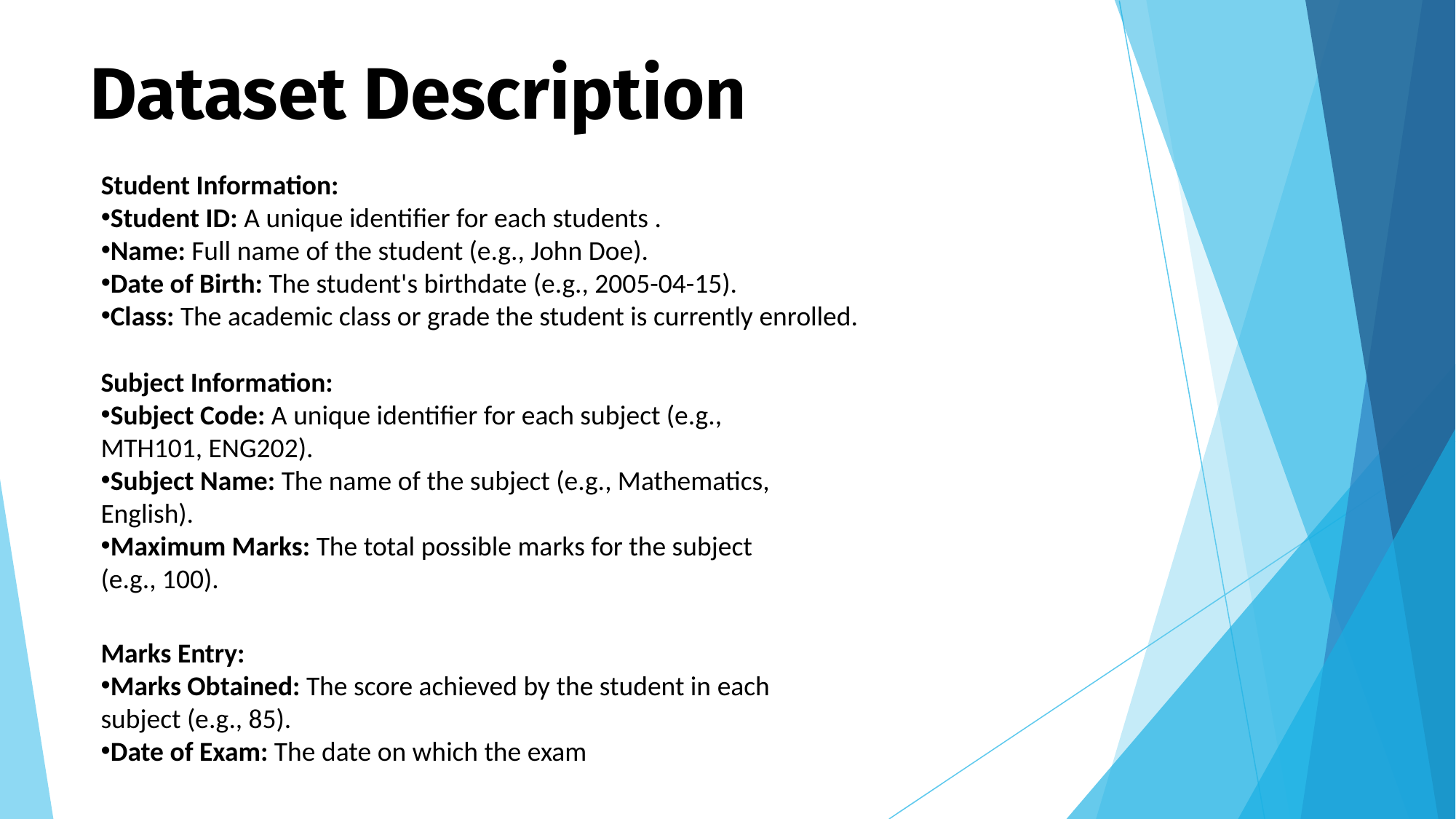

# Dataset Description
Student Information:
Student ID: A unique identifier for each students .
Name: Full name of the student (e.g., John Doe).
Date of Birth: The student's birthdate (e.g., 2005-04-15).
Class: The academic class or grade the student is currently enrolled.
Subject Information:
Subject Code: A unique identifier for each subject (e.g., MTH101, ENG202).
Subject Name: The name of the subject (e.g., Mathematics, English).
Maximum Marks: The total possible marks for the subject (e.g., 100).
Marks Entry:
Marks Obtained: The score achieved by the student in each subject (e.g., 85).
Date of Exam: The date on which the exam